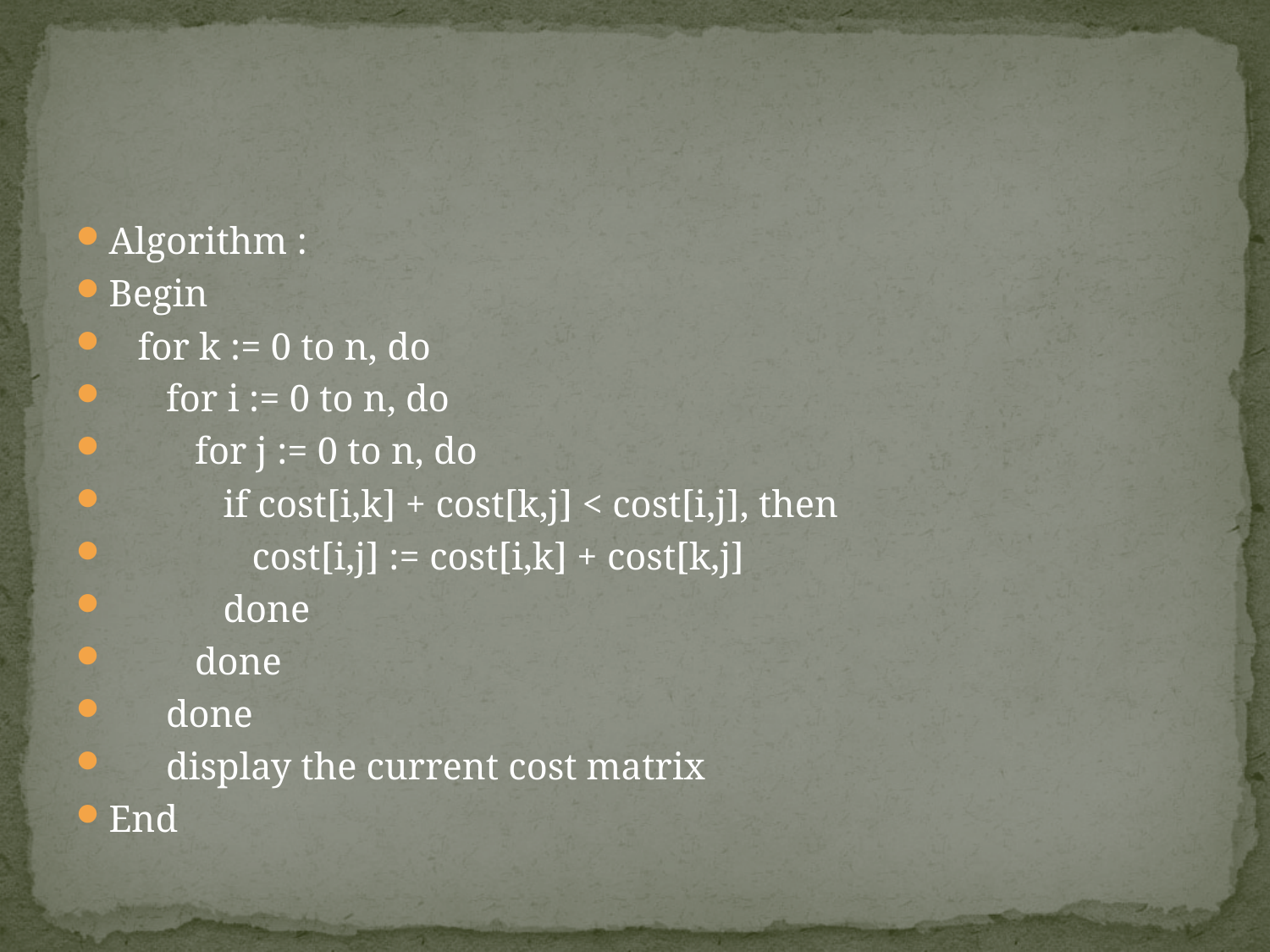

#
Algorithm :
Begin
   for k := 0 to n, do
      for i := 0 to n, do
         for j := 0 to n, do
            if cost[i,k] + cost[k,j] < cost[i,j], then
               cost[i,j] := cost[i,k] + cost[k,j]
            done
         done
      done
      display the current cost matrix
End